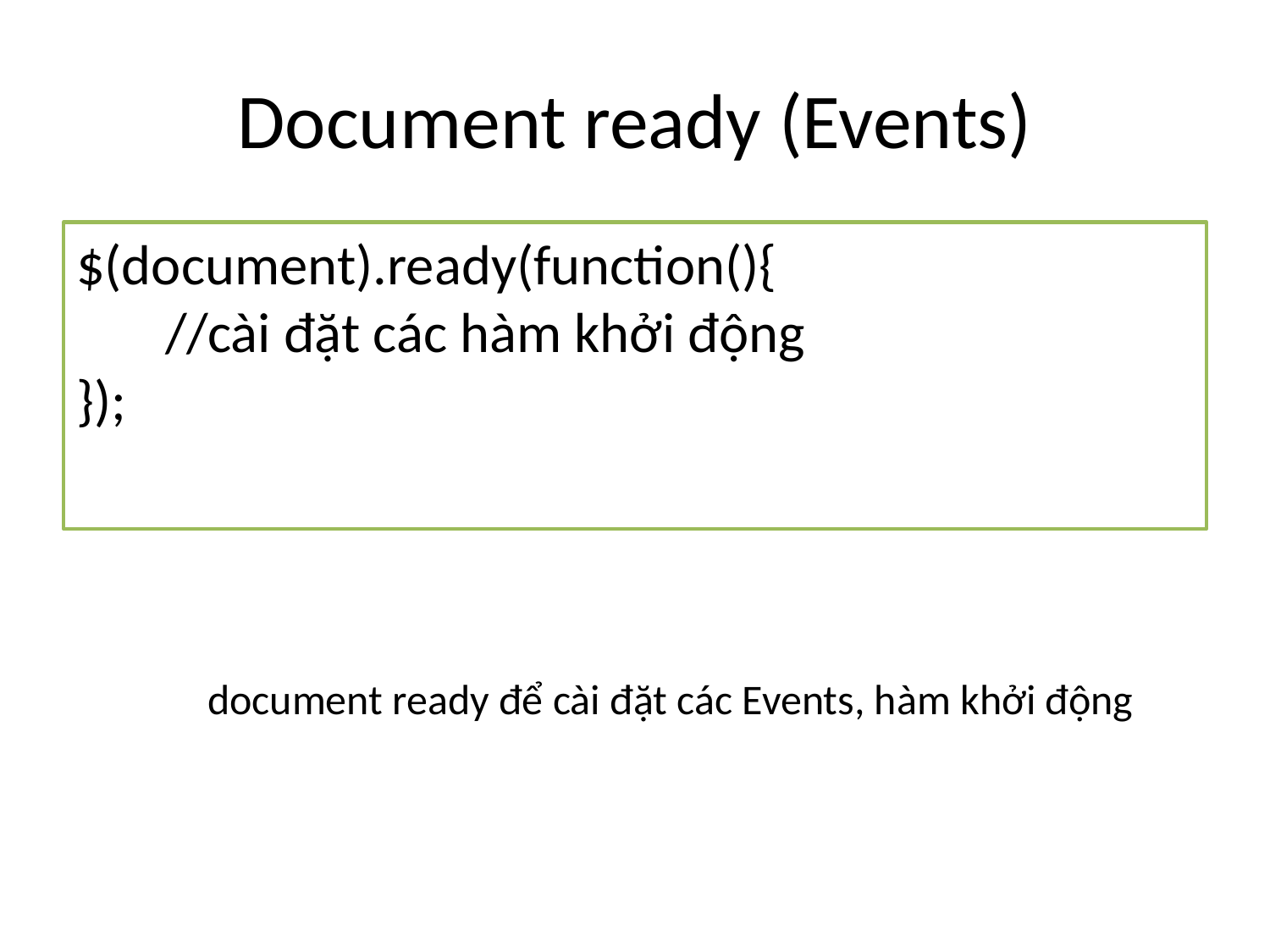

# Document ready (Events)
$(document).ready(function(){
       //cài đặt các hàm khởi động
});
document ready để cài đặt các Events, hàm khởi động